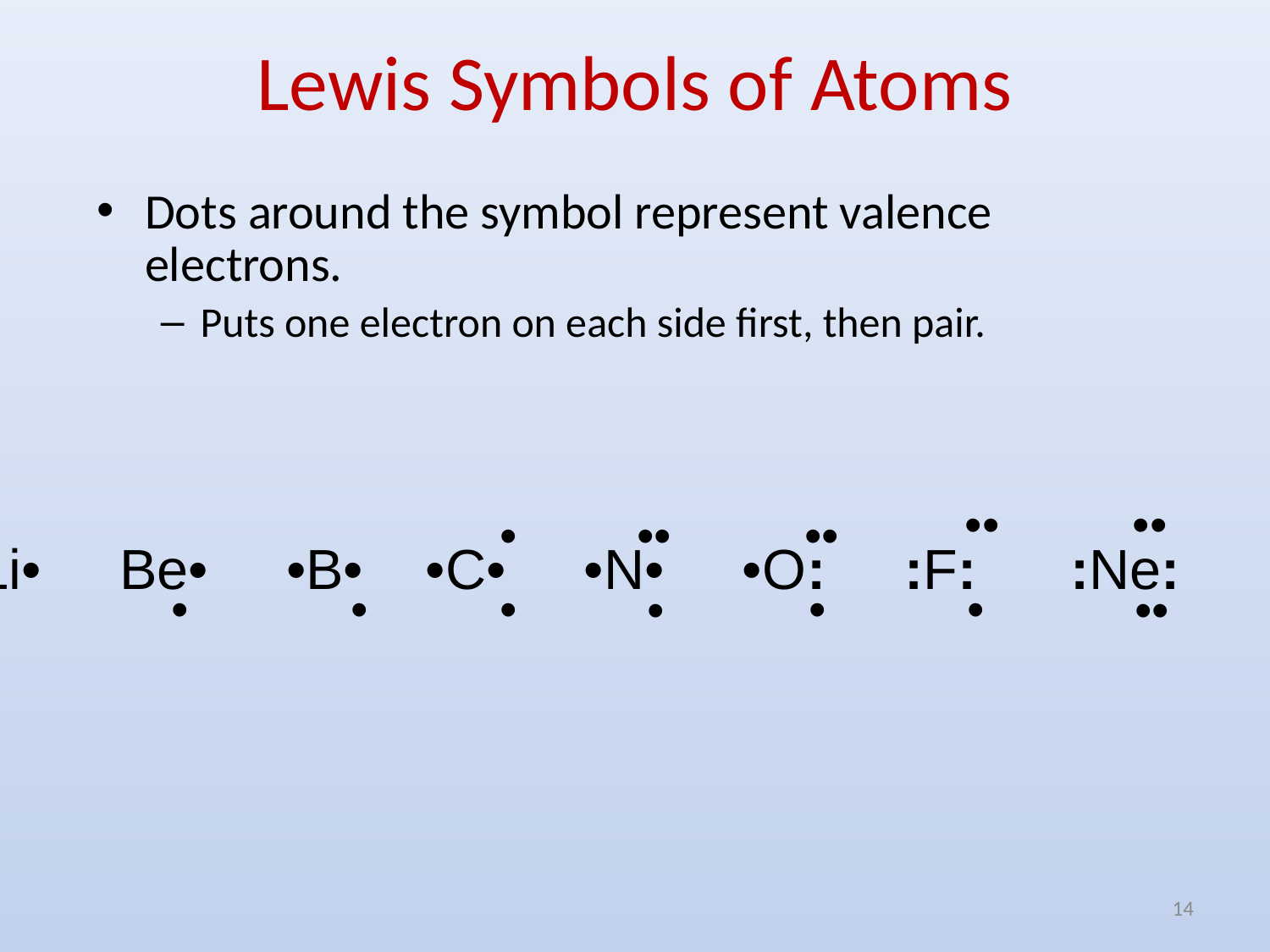

# Lewis Symbols of Atoms
Dots around the symbol represent valence electrons.
Puts one electron on each side first, then pair.
••
••
•
••
••
Li•     Be•     •B•    •C•     •N•     •O:     :F:      :Ne:
•
•
•
•
•
•
••
14